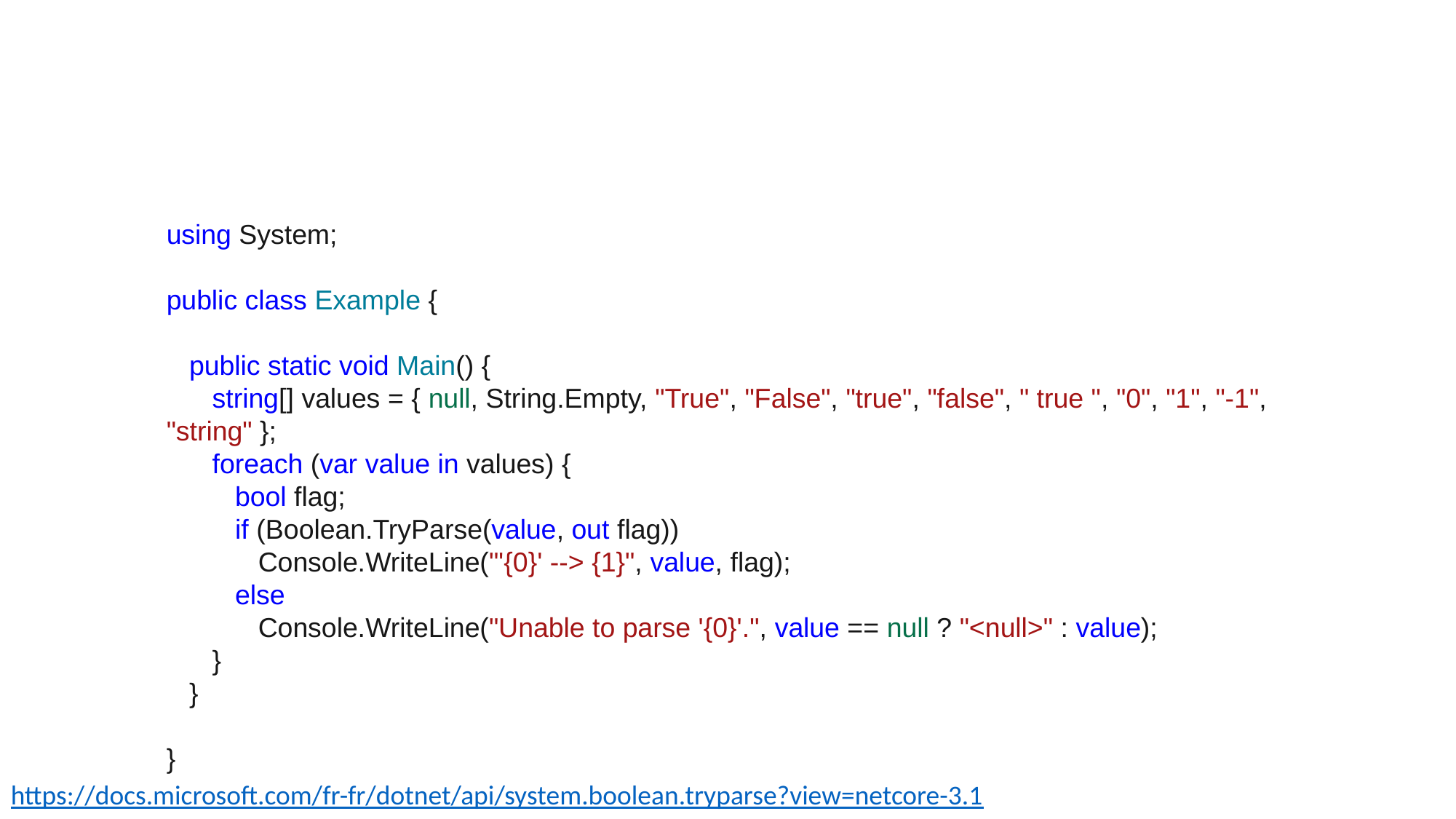

#
using System;

public class Example {

   public static void Main() {
      string[] values = { null, String.Empty, "True", "False", "true", "false", " true ", "0", "1", "-1", "string" };
      foreach (var value in values) {
         bool flag;
         if (Boolean.TryParse(value, out flag))
            Console.WriteLine("'{0}' --> {1}", value, flag);
         else
            Console.WriteLine("Unable to parse '{0}'.", value == null ? "<null>" : value);
      }
   }

}
https://docs.microsoft.com/fr-fr/dotnet/api/system.boolean.tryparse?view=netcore-3.1